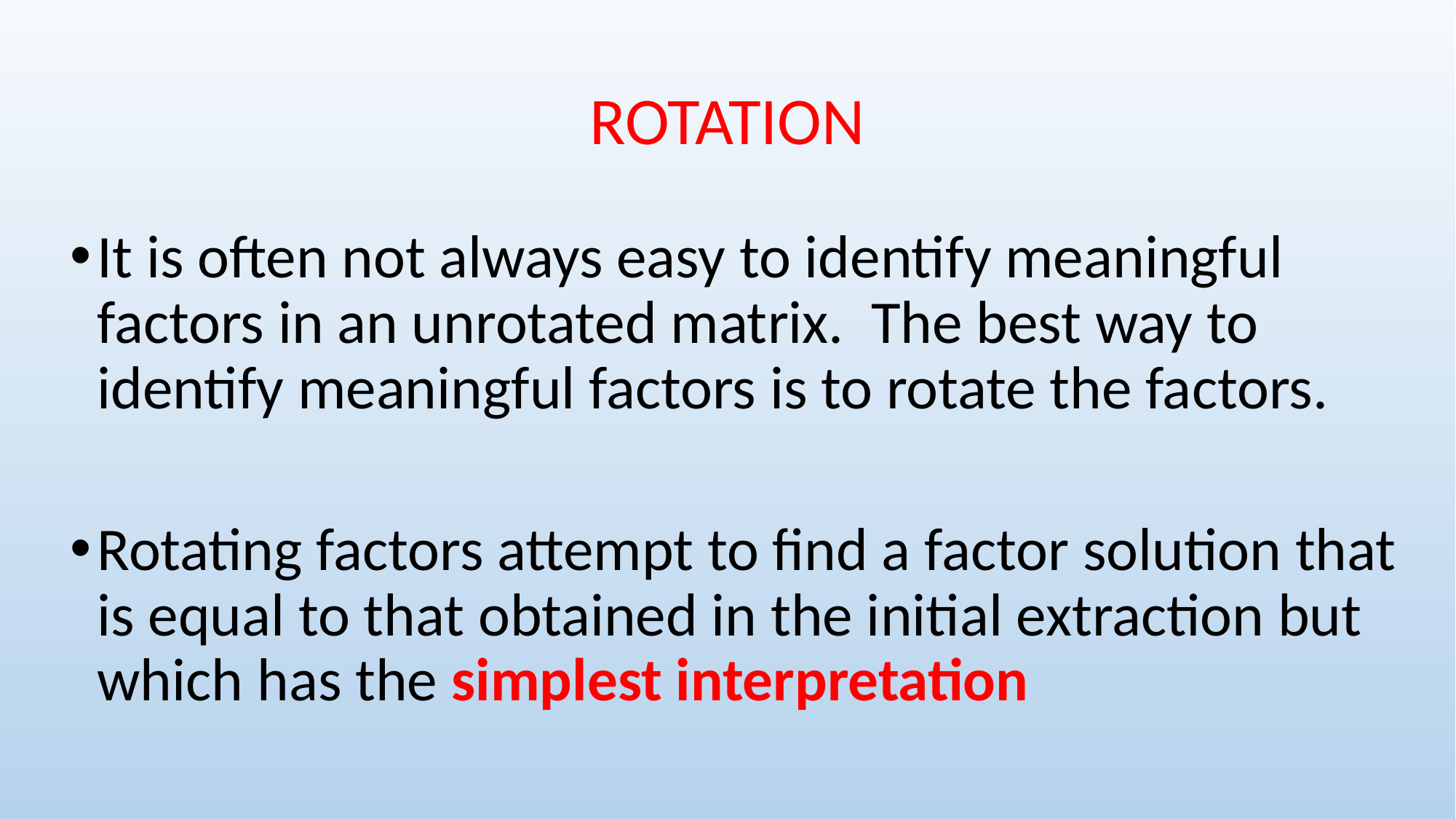

# ROTATION
It is often not always easy to identify meaningful factors in an unrotated matrix.  The best way to identify meaningful factors is to rotate the factors.

Rotating factors attempt to find a factor solution that is equal to that obtained in the initial extraction but which has the simplest interpretation